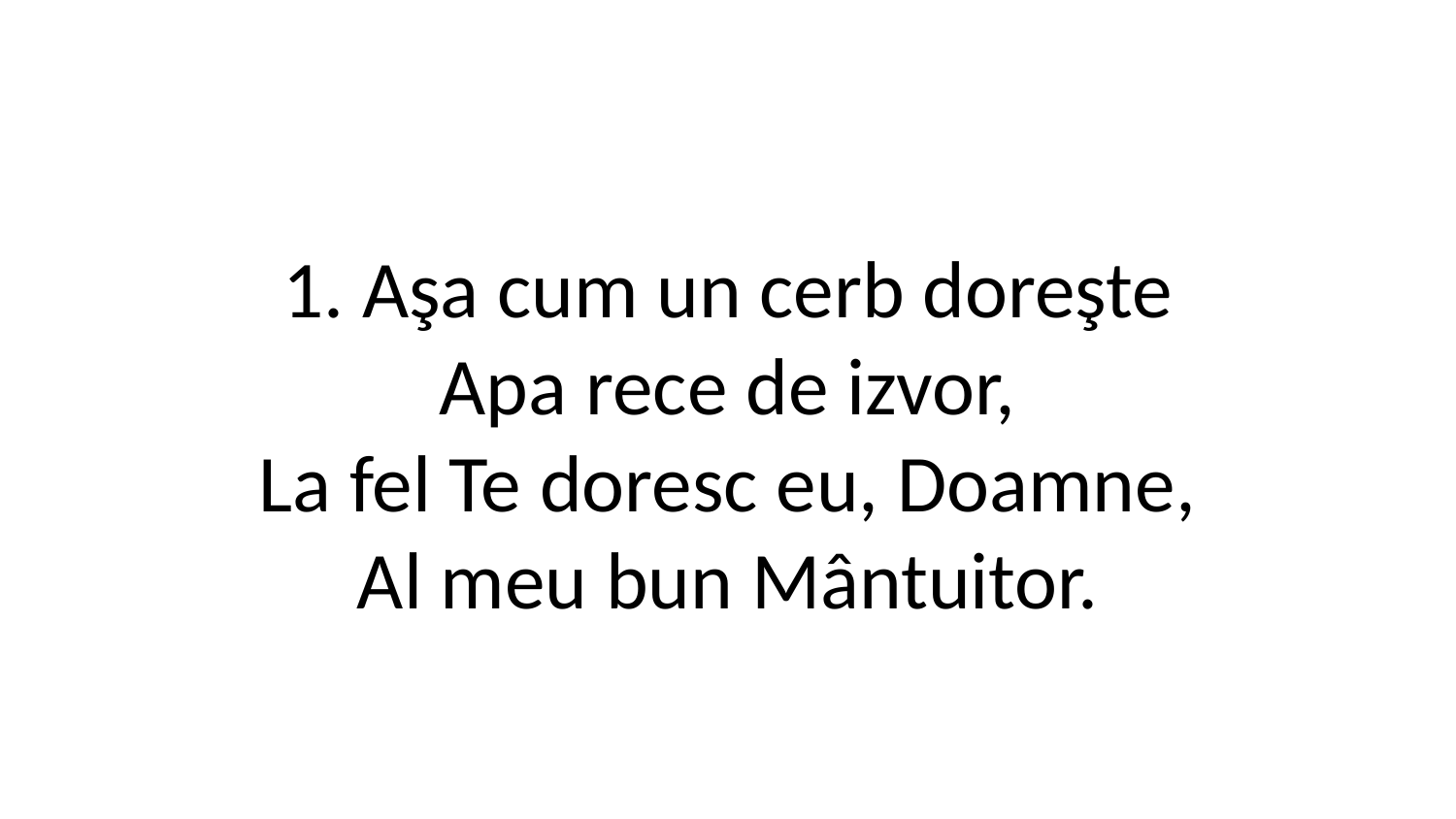

1. Aşa cum un cerb doreşte
Apa rece de izvor,
La fel Te doresc eu, Doamne,
Al meu bun Mântuitor.